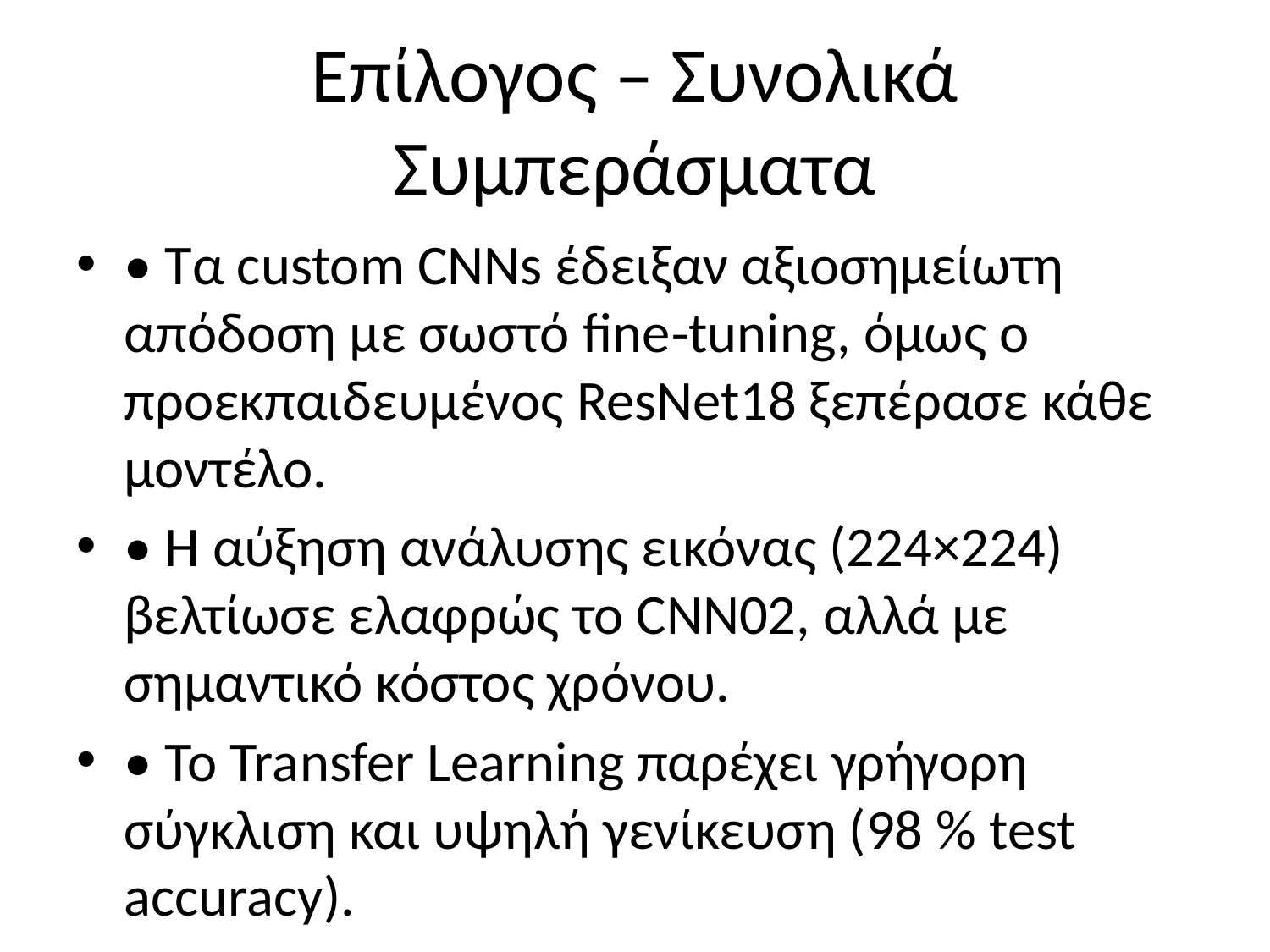

# Επίλογος – Συνολικά Συμπεράσματα
• Τα custom CNNs έδειξαν αξιοσημείωτη απόδοση με σωστό fine‑tuning, όμως ο προεκπαιδευμένος ResNet18 ξεπέρασε κάθε μοντέλο.
• Η αύξηση ανάλυσης εικόνας (224×224) βελτίωσε ελαφρώς το CNN02, αλλά με σημαντικό κόστος χρόνου.
• Το Transfer Learning παρέχει γρήγορη σύγκλιση και υψηλή γενίκευση (98 % test accuracy).
• Κρίσιμοι παράγοντες: learning rate 0.0003, batch 32–64, early stopping, dropout.
• Μελλοντικές κατευθύνσεις: EfficientNet, εκτενέστερο augmentation, Grad‑CAM για ερμηνεία.